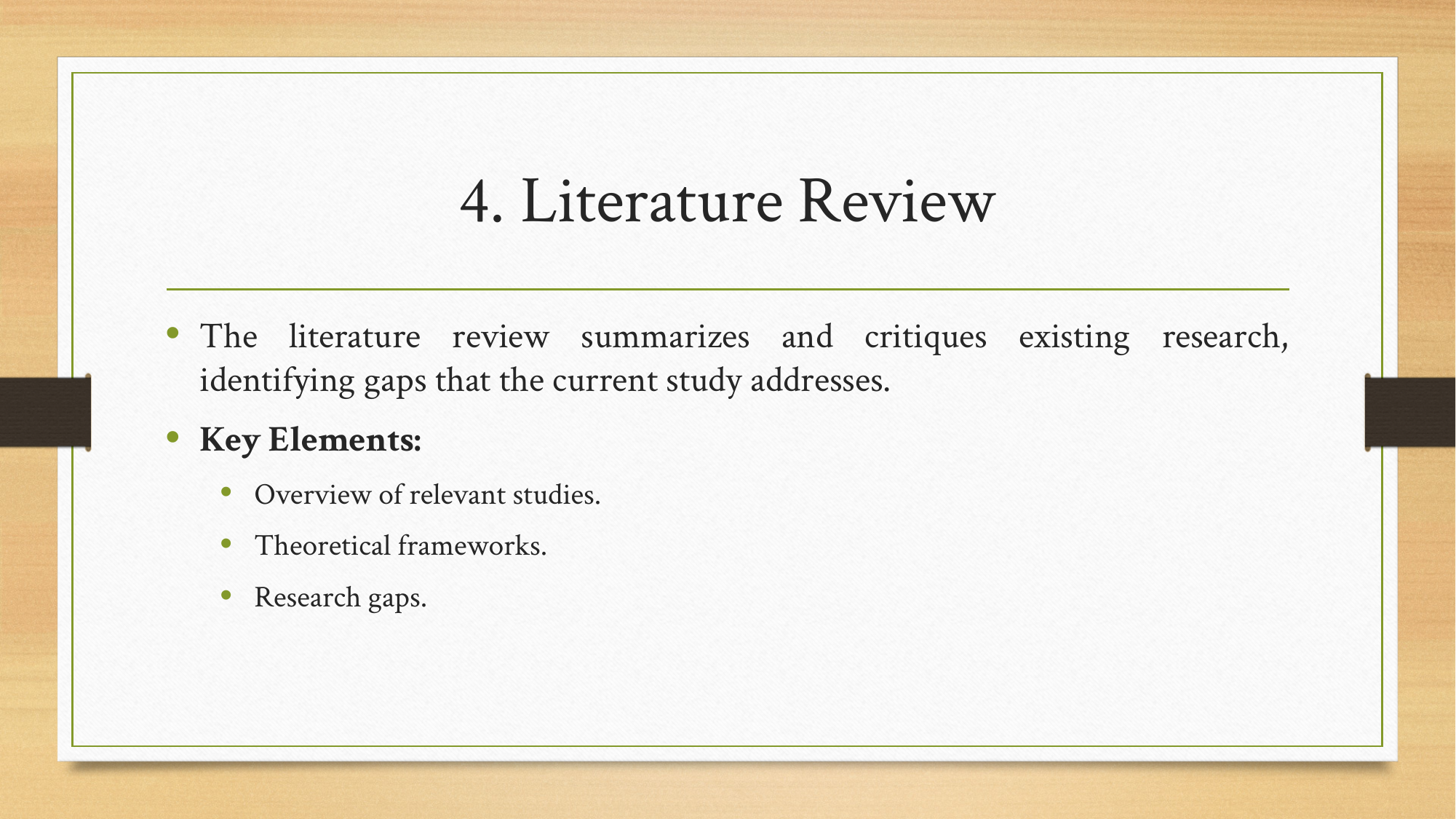

# 4. Literature Review
The literature review summarizes and critiques existing research, identifying gaps that the current study addresses.
Key Elements:
Overview of relevant studies.
Theoretical frameworks.
Research gaps.